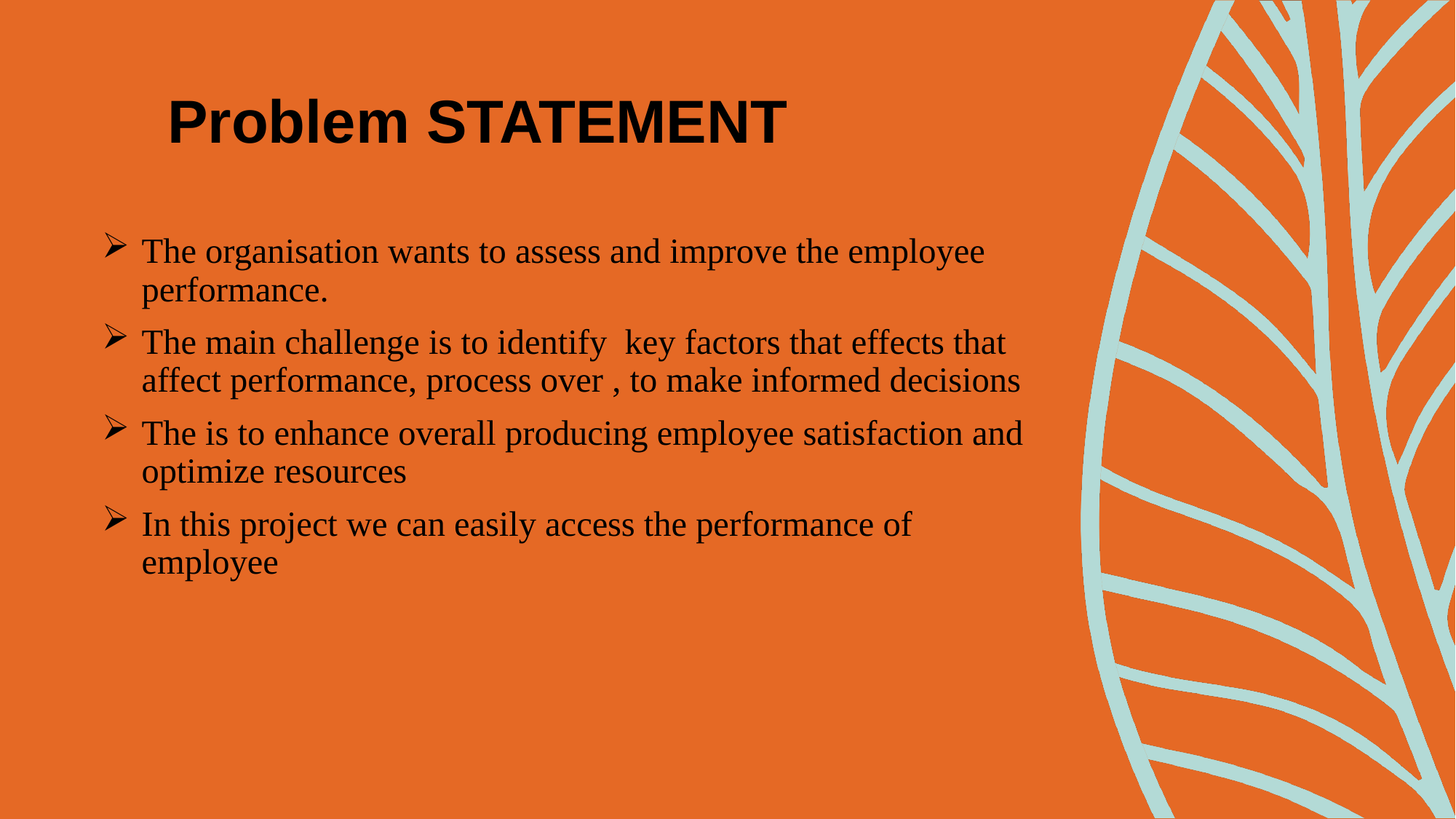

# Problem STATEMENT
The organisation wants to assess and improve the employee performance.
The main challenge is to identify  key factors that effects that  affect performance, process over , to make informed decisions
The is to enhance overall producing employee satisfaction and optimize resources
In this project we can easily access the performance of employee